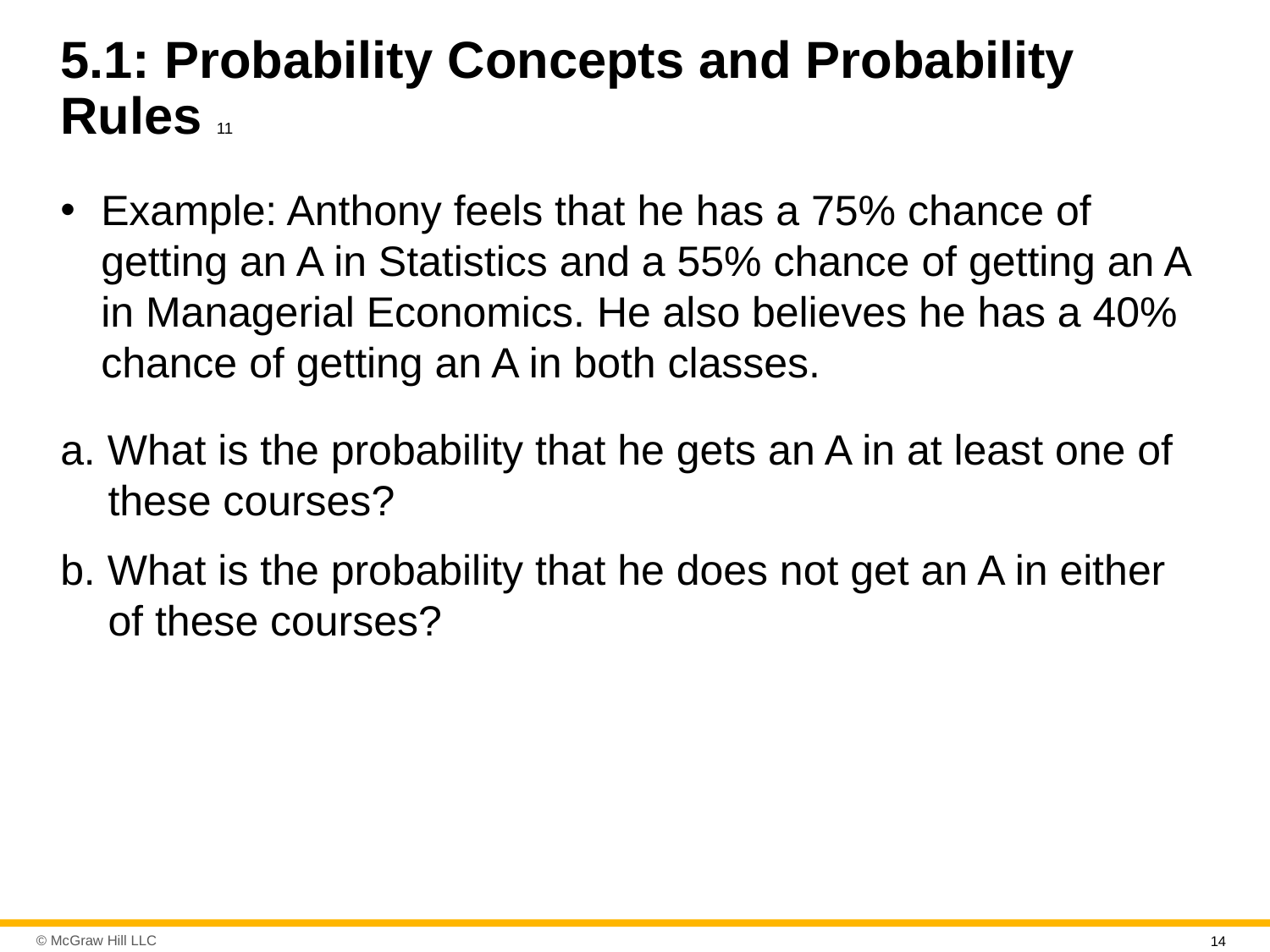

# 5.1: Probability Concepts and Probability Rules 11
Example: Anthony feels that he has a 75% chance of getting an A in Statistics and a 55% chance of getting an A in Managerial Economics. He also believes he has a 40% chance of getting an A in both classes.
a. What is the probability that he gets an A in at least one of these courses?
b. What is the probability that he does not get an A in either of these courses?
14